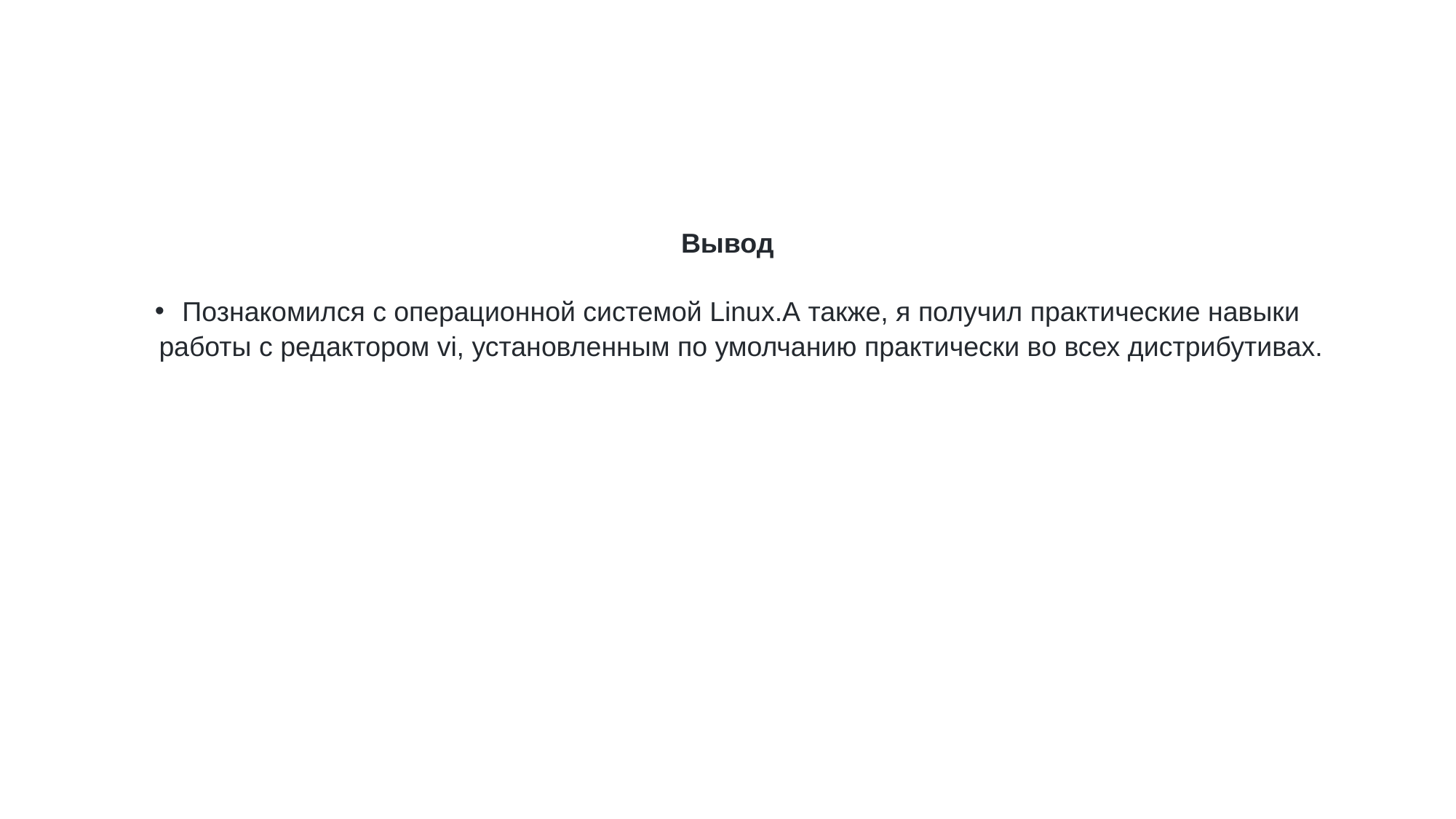

Вывод
Познакомился с операционной системой Linux.А также, я получил практические навыки работы с редактором vi, установленным по умолчанию практически во всех дистрибутивах.